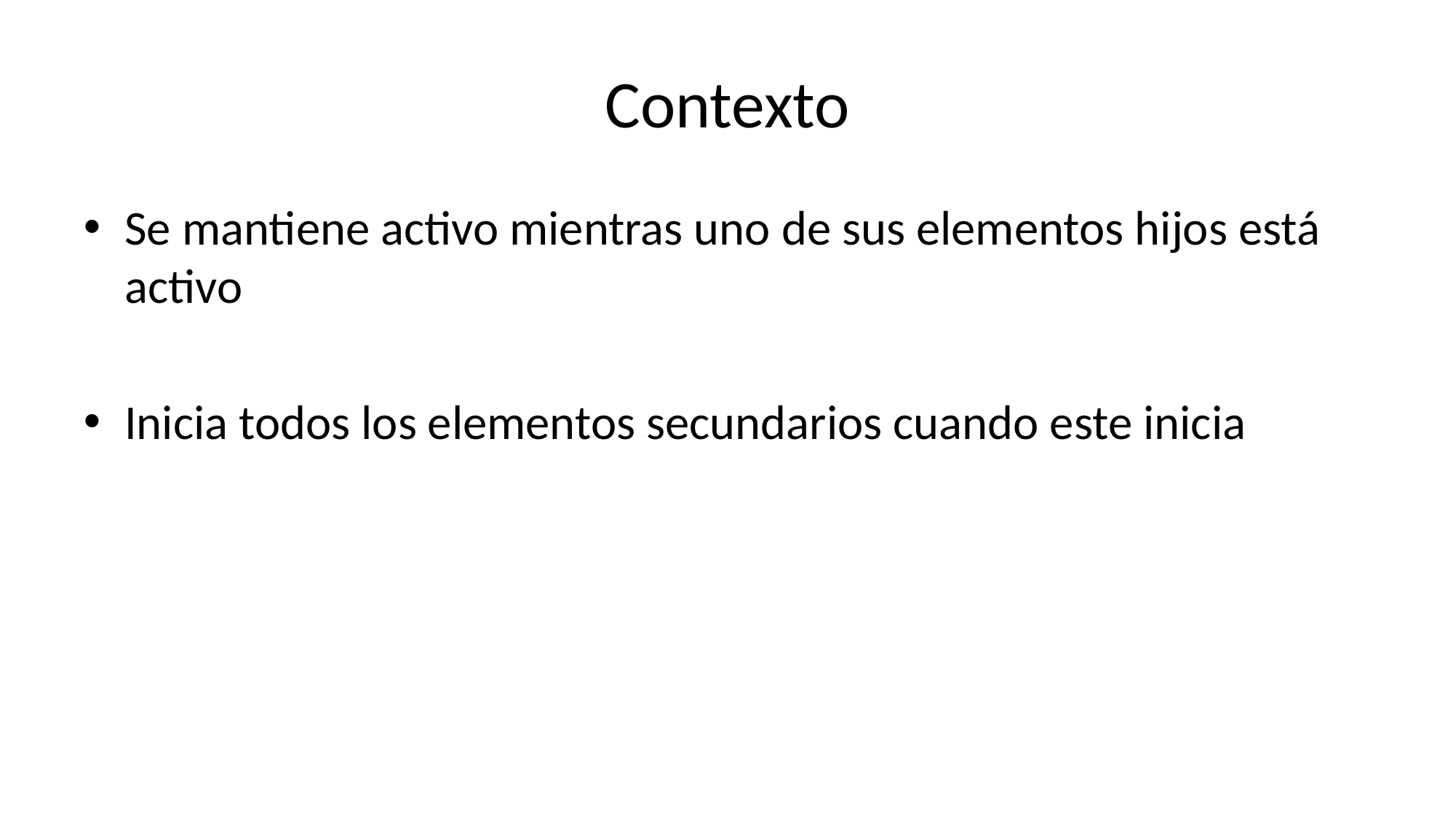

# Contexto
Se mantiene activo mientras uno de sus elementos hijos está activo

Inicia todos los elementos secundarios cuando este inicia